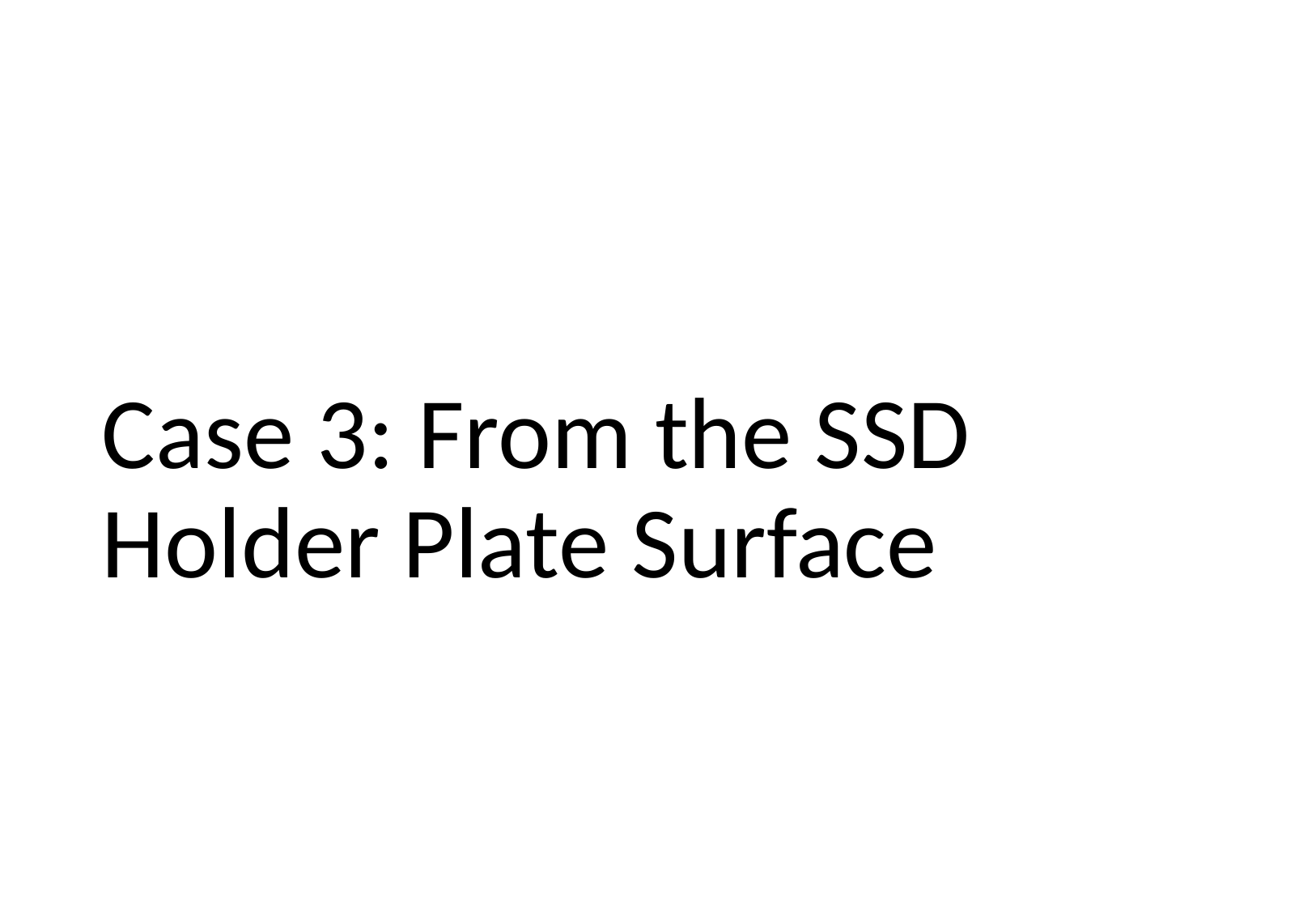

# Case 3: From the SSD Holder Plate Surface